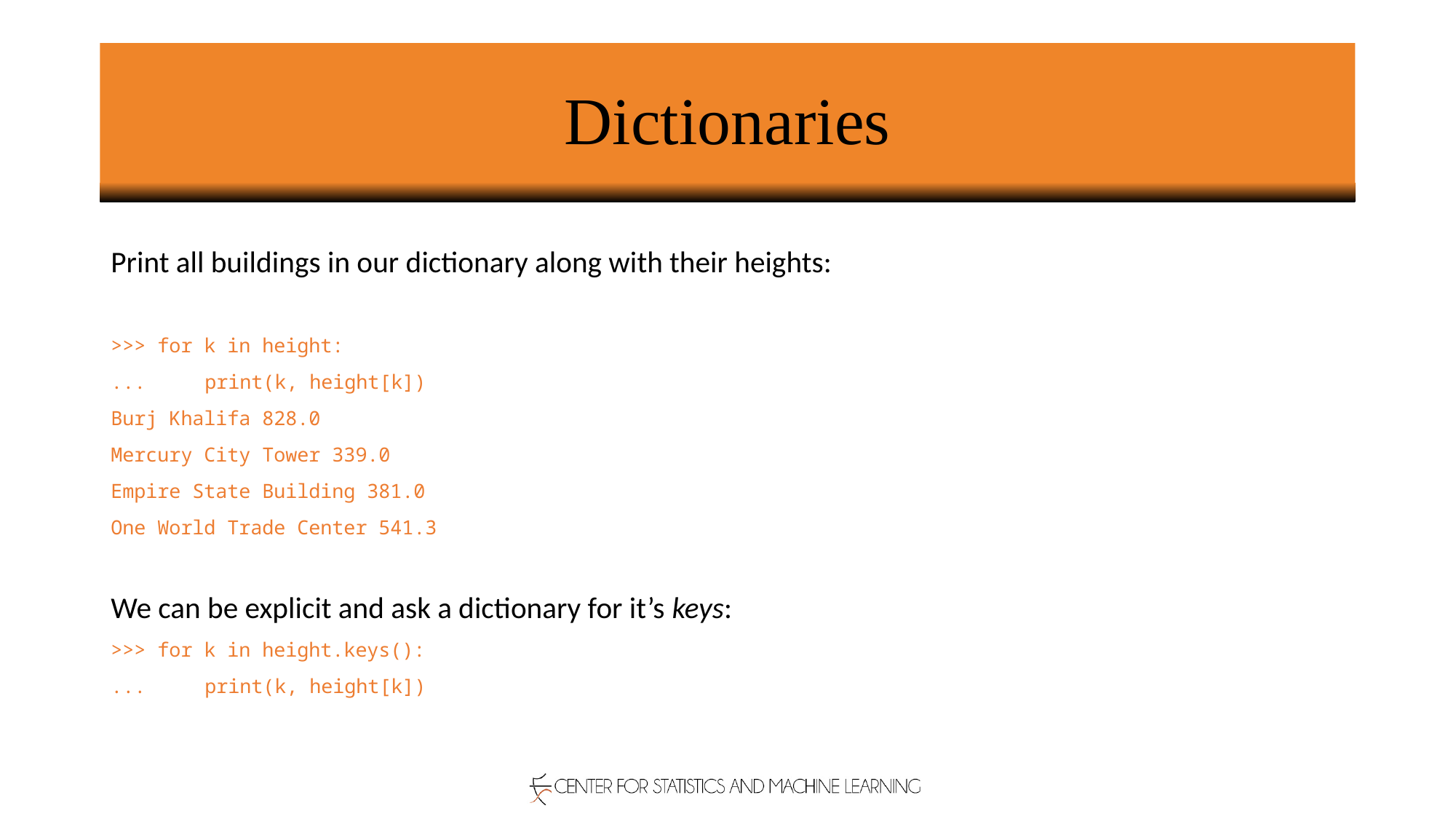

# Dictionaries
Print all buildings in our dictionary along with their heights:

>>> for k in height:
...	print(k, height[k])
Burj Khalifa 828.0
Mercury City Tower 339.0
Empire State Building 381.0
One World Trade Center 541.3

We can be explicit and ask a dictionary for it’s keys:
>>> for k in height.keys():
...	print(k, height[k])